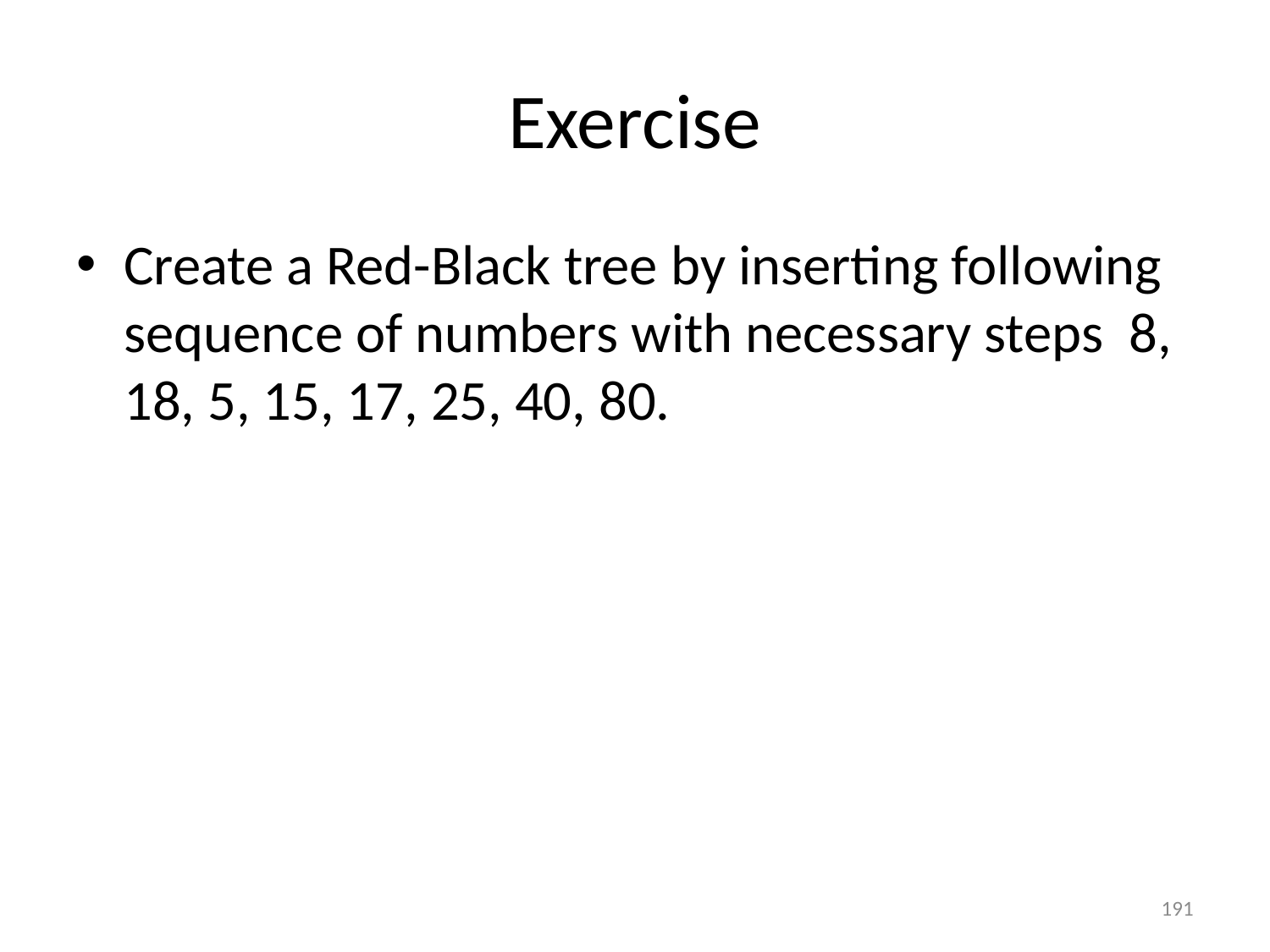

# Exercise
Create a Red-Black tree by inserting following sequence of numbers with necessary steps  8, 18, 5, 15, 17, 25, 40, 80.

191